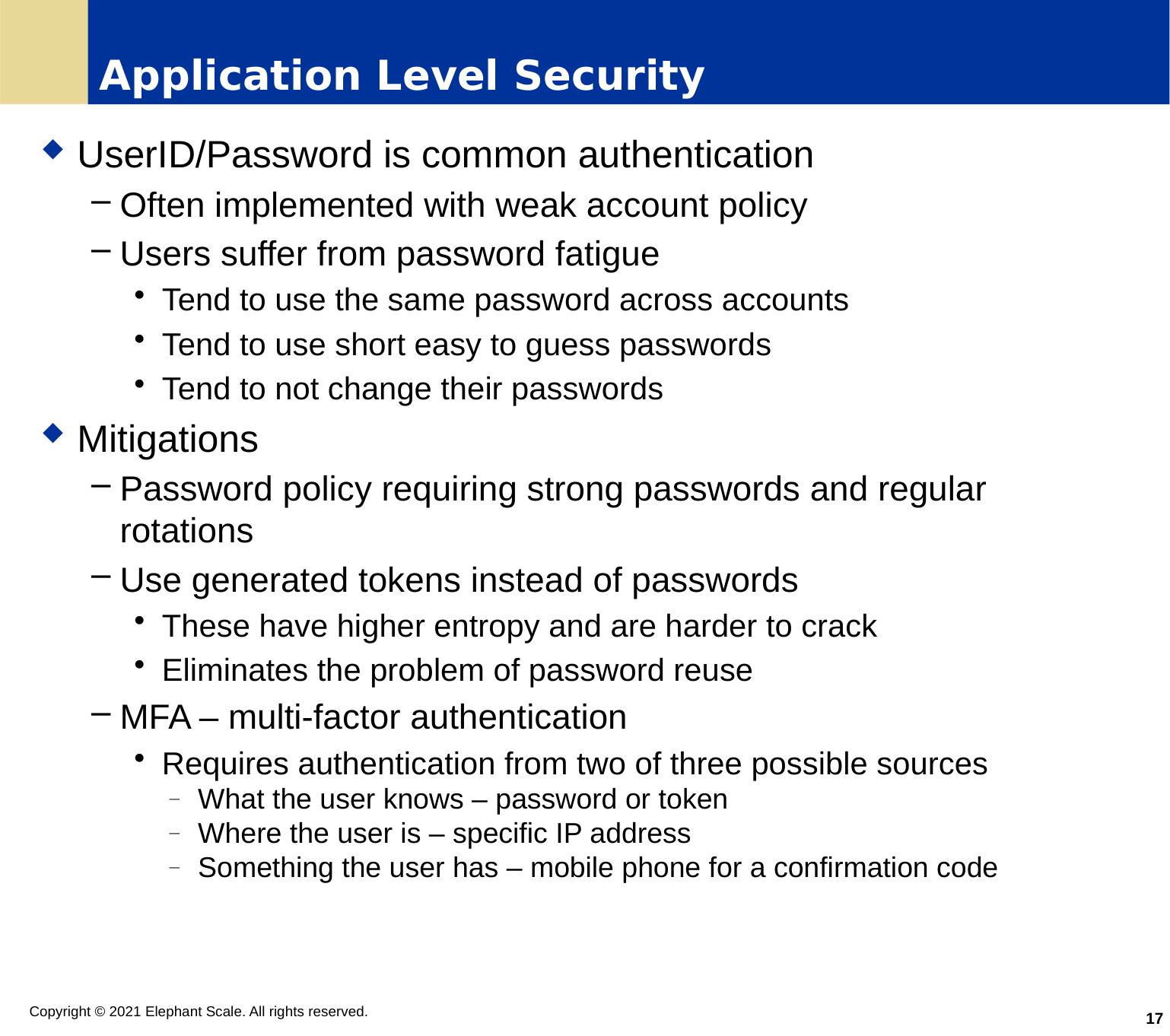

# Application Level Security
UserID/Password is common authentication
Often implemented with weak account policy
Users suffer from password fatigue
Tend to use the same password across accounts
Tend to use short easy to guess passwords
Tend to not change their passwords
Mitigations
Password policy requiring strong passwords and regular rotations
Use generated tokens instead of passwords
These have higher entropy and are harder to crack
Eliminates the problem of password reuse
MFA – multi-factor authentication
Requires authentication from two of three possible sources
What the user knows – password or token
Where the user is – specific IP address
Something the user has – mobile phone for a confirmation code

17
Copyright © 2021 Elephant Scale. All rights reserved.